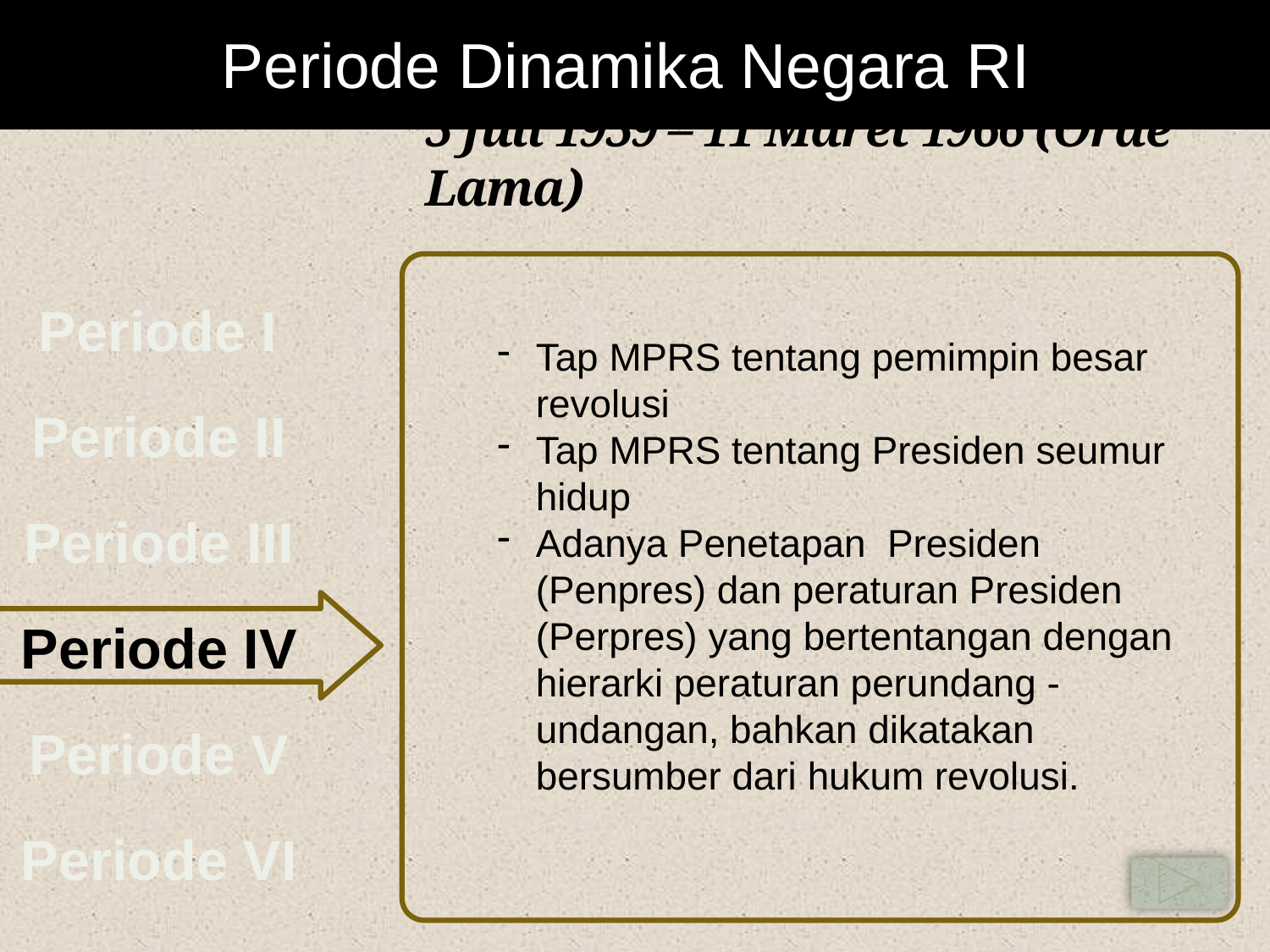

Periode Dinamika Negara RI

# 5 Juli 1959 – 11 Maret 1966 (Orde Lama)

Periode I

Periode II

Periode III

Periode IV

Periode V
Tap MPRS tentang pemimpin besar revolusi
Tap MPRS tentang Presiden seumur hidup
Adanya Penetapan  Presiden (Penpres) dan peraturan Presiden (Perpres) yang bertentangan dengan hierarki peraturan perundang - undangan, bahkan dikatakan bersumber dari hukum revolusi.

Periode VI